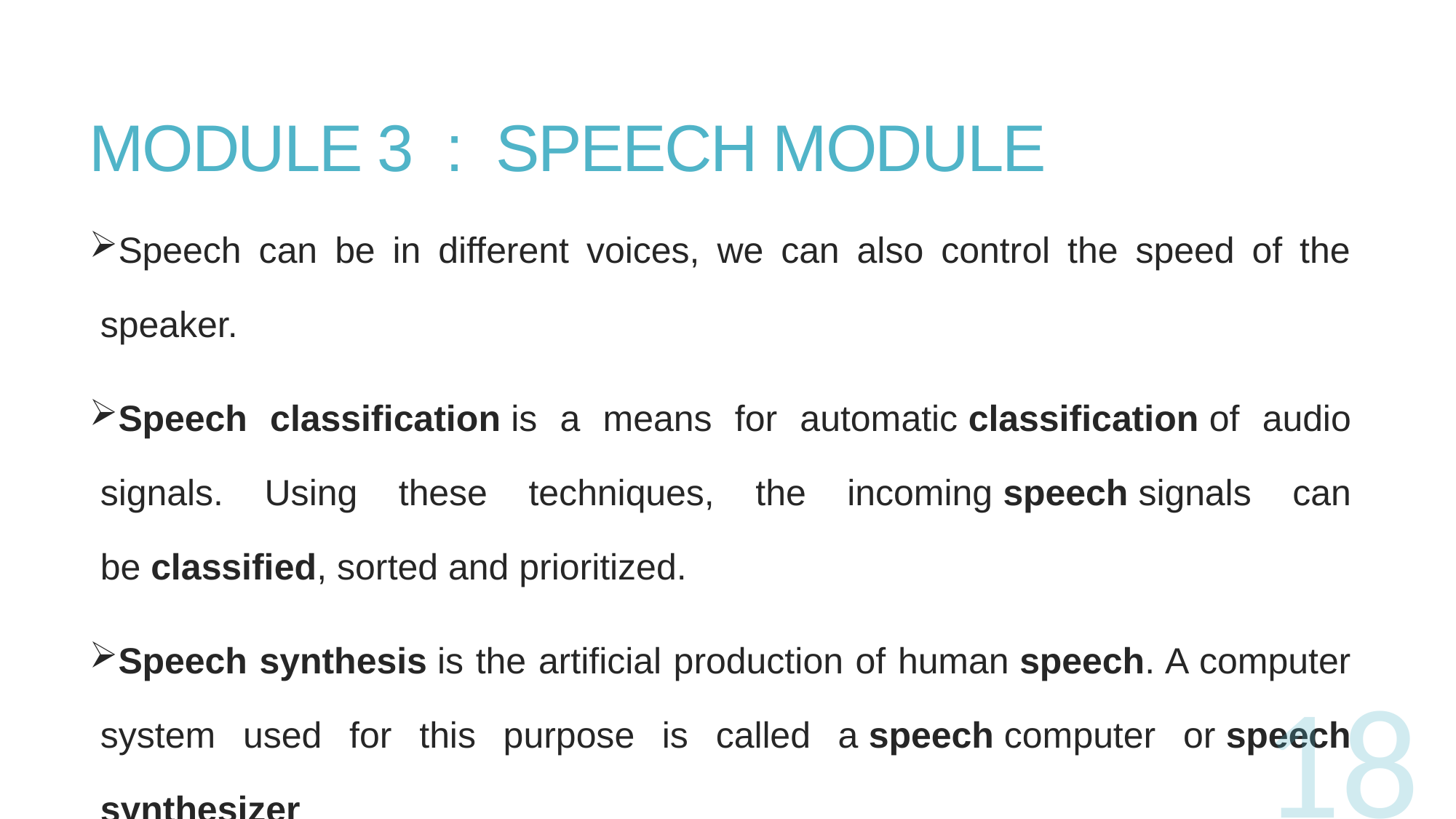

# MODULE 3  :  SPEECH MODULE
Speech can be in different voices, we can also control the speed of the speaker.
Speech classification is a means for automatic classification of audio signals. Using these techniques, the incoming speech signals can be classified, sorted and prioritized.
Speech synthesis is the artificial production of human speech. A computer system used for this purpose is called a speech computer or speech synthesizer
Synthesized speech can be created by concatenating pieces of recorded speech that are stored in a database.

18